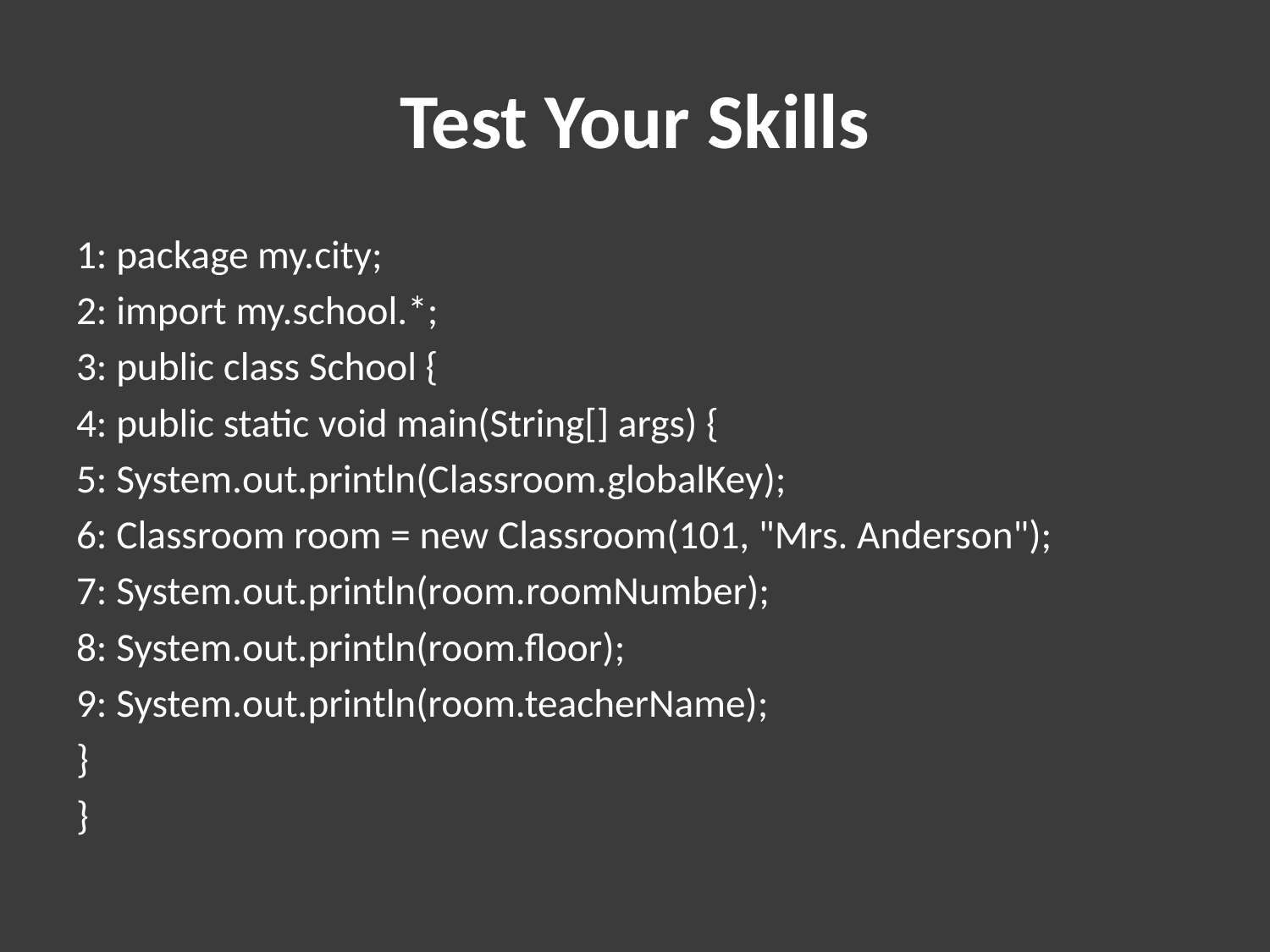

# Test Your Skills
1: package my.city;
2: import my.school.*;
3: public class School {
4: public static void main(String[] args) {
5: System.out.println(Classroom.globalKey);
6: Classroom room = new Classroom(101, "Mrs. Anderson");
7: System.out.println(room.roomNumber);
8: System.out.println(room.floor);
9: System.out.println(room.teacherName);
}
}